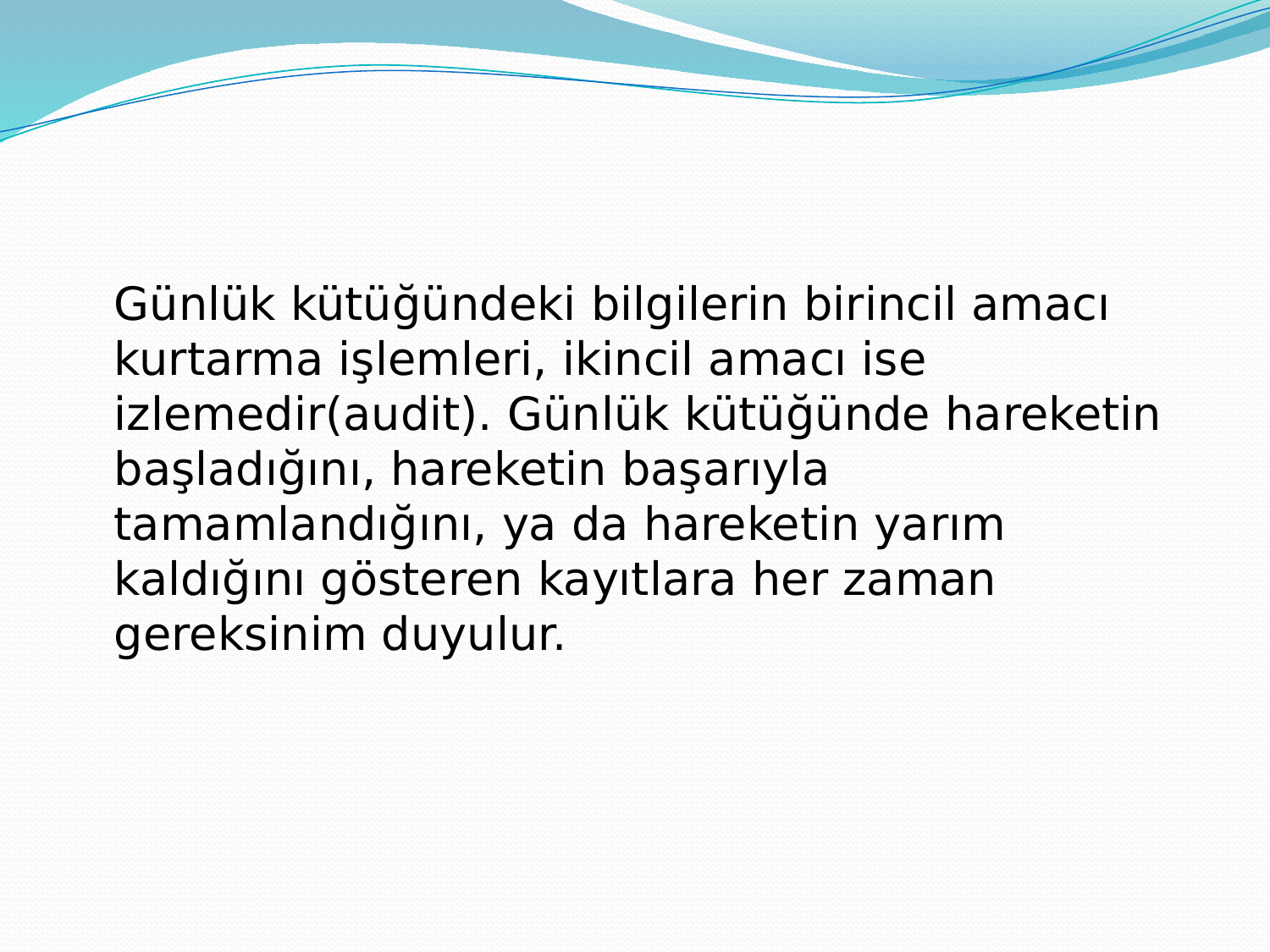

#
	Günlük kütüğündeki bilgilerin birincil amacı kurtarma işlemleri, ikincil amacı ise izlemedir(audit). Günlük kütüğünde hareketin başladığını, hareketin başarıyla tamamlandığını, ya da hareketin yarım kaldığını gösteren kayıtlara her zaman gereksinim duyulur.